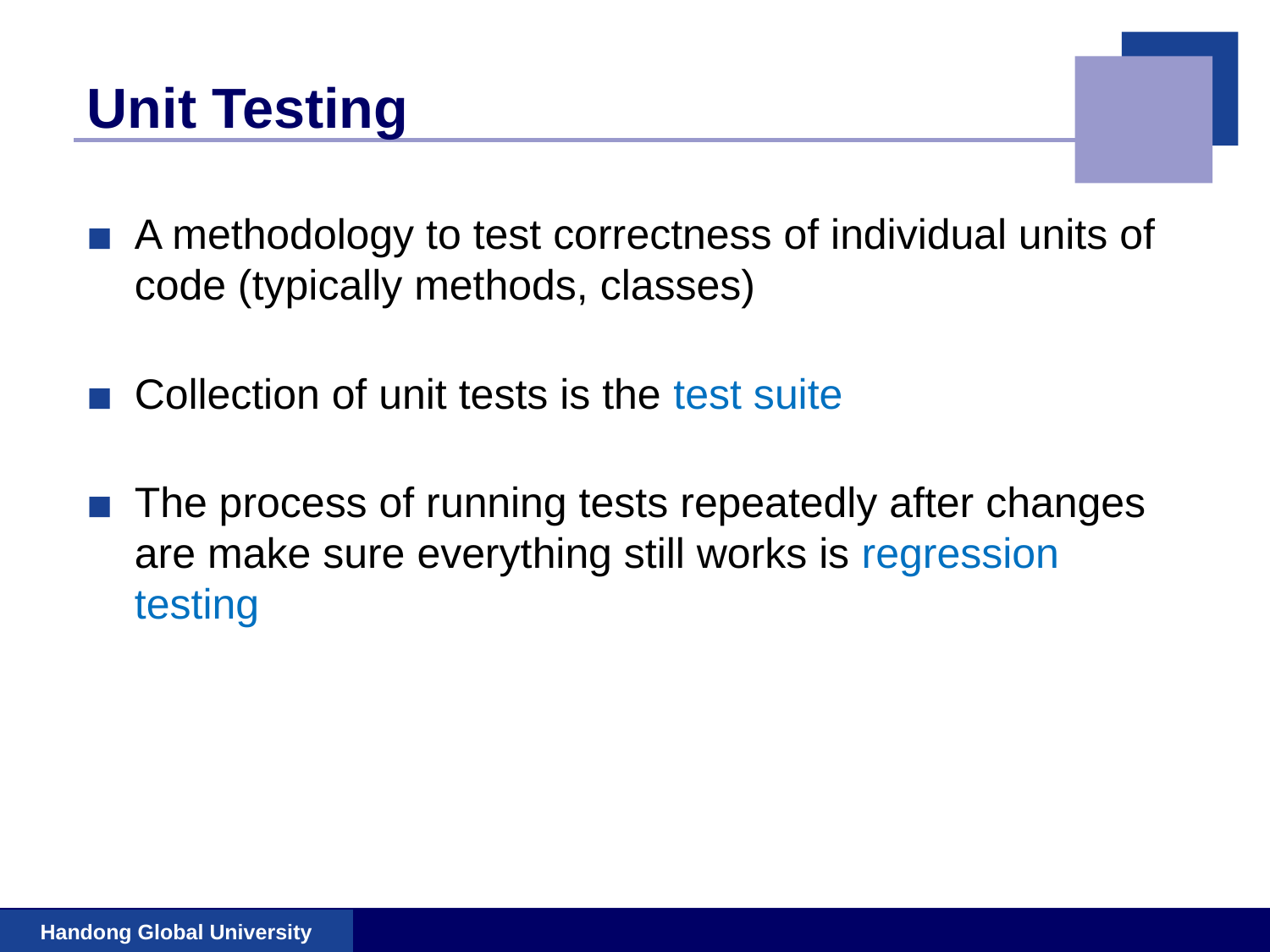

# Unit Testing
A methodology to test correctness of individual units of code (typically methods, classes)

Collection of unit tests is the test suite

The process of running tests repeatedly after changes are make sure everything still works is regression testing